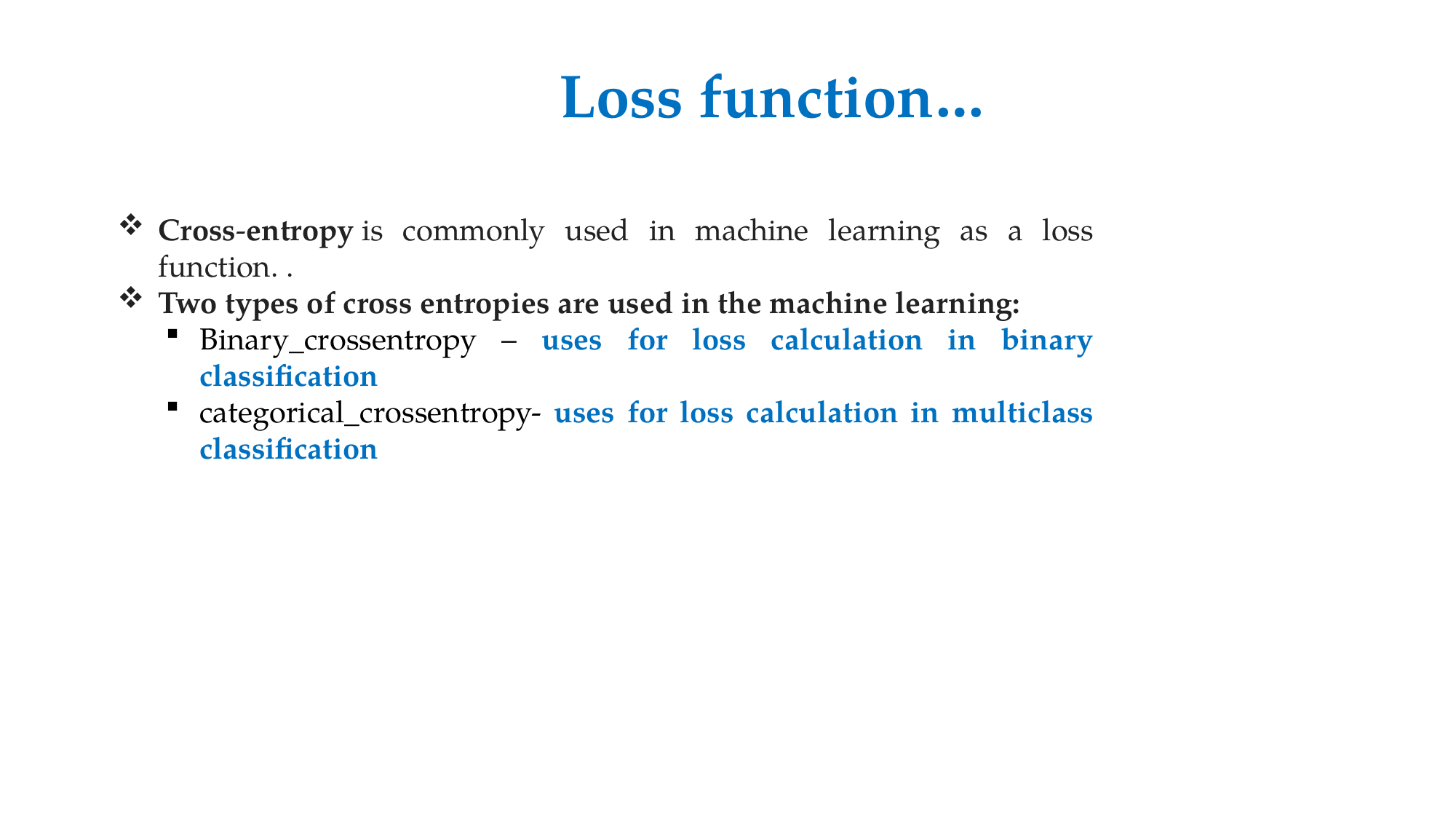

Loss function…
Cross-entropy is commonly used in machine learning as a loss function. .
Two types of cross entropies are used in the machine learning:
Binary_crossentropy – uses for loss calculation in binary classification
categorical_crossentropy- uses for loss calculation in multiclass classification